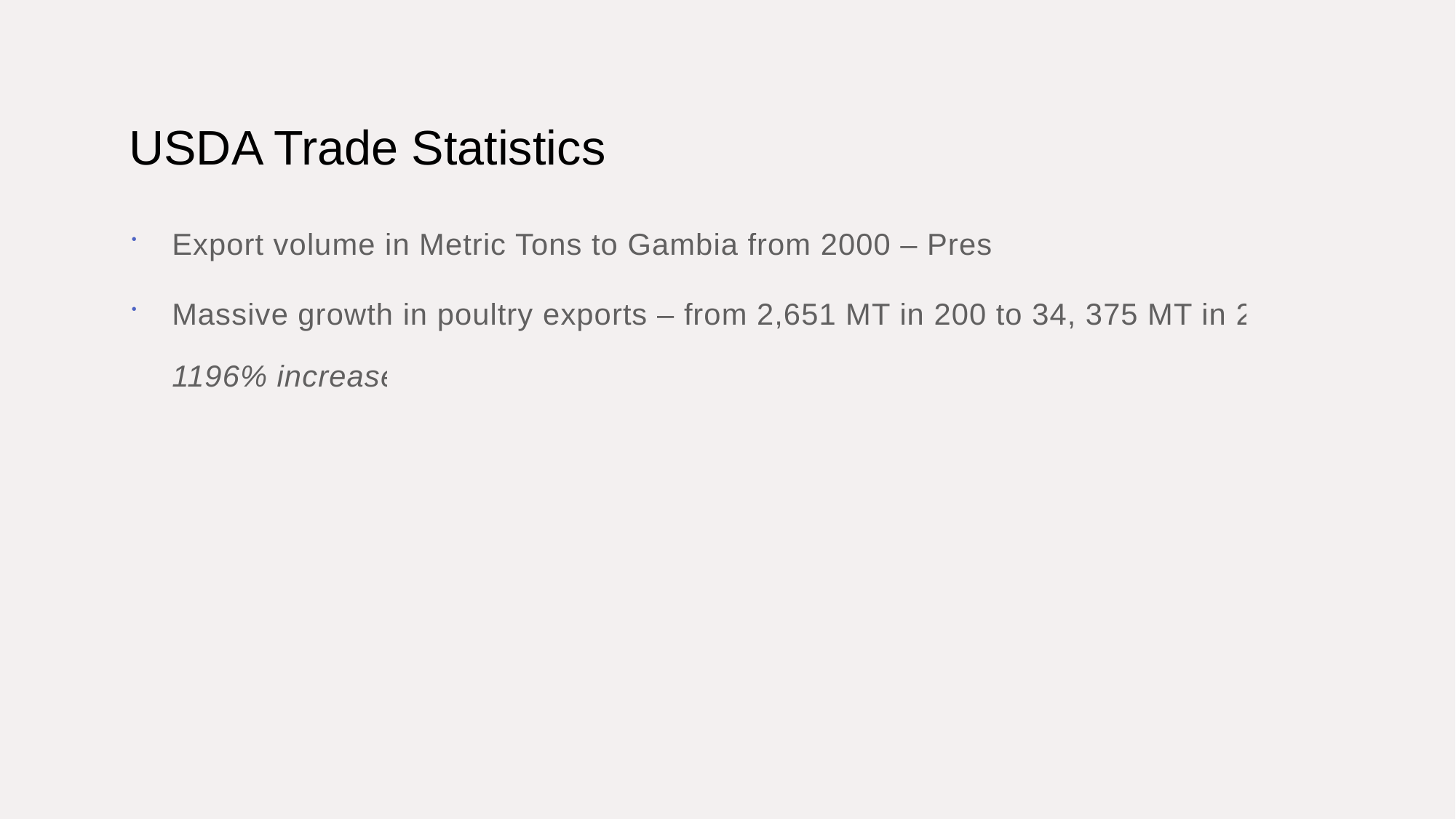

# USDA Trade Statistics
Export volume in Metric Tons to Gambia from 2000 – Present
Massive growth in poultry exports – from 2,651 MT in 200 to 34, 375 MT in 2022
1196% increase